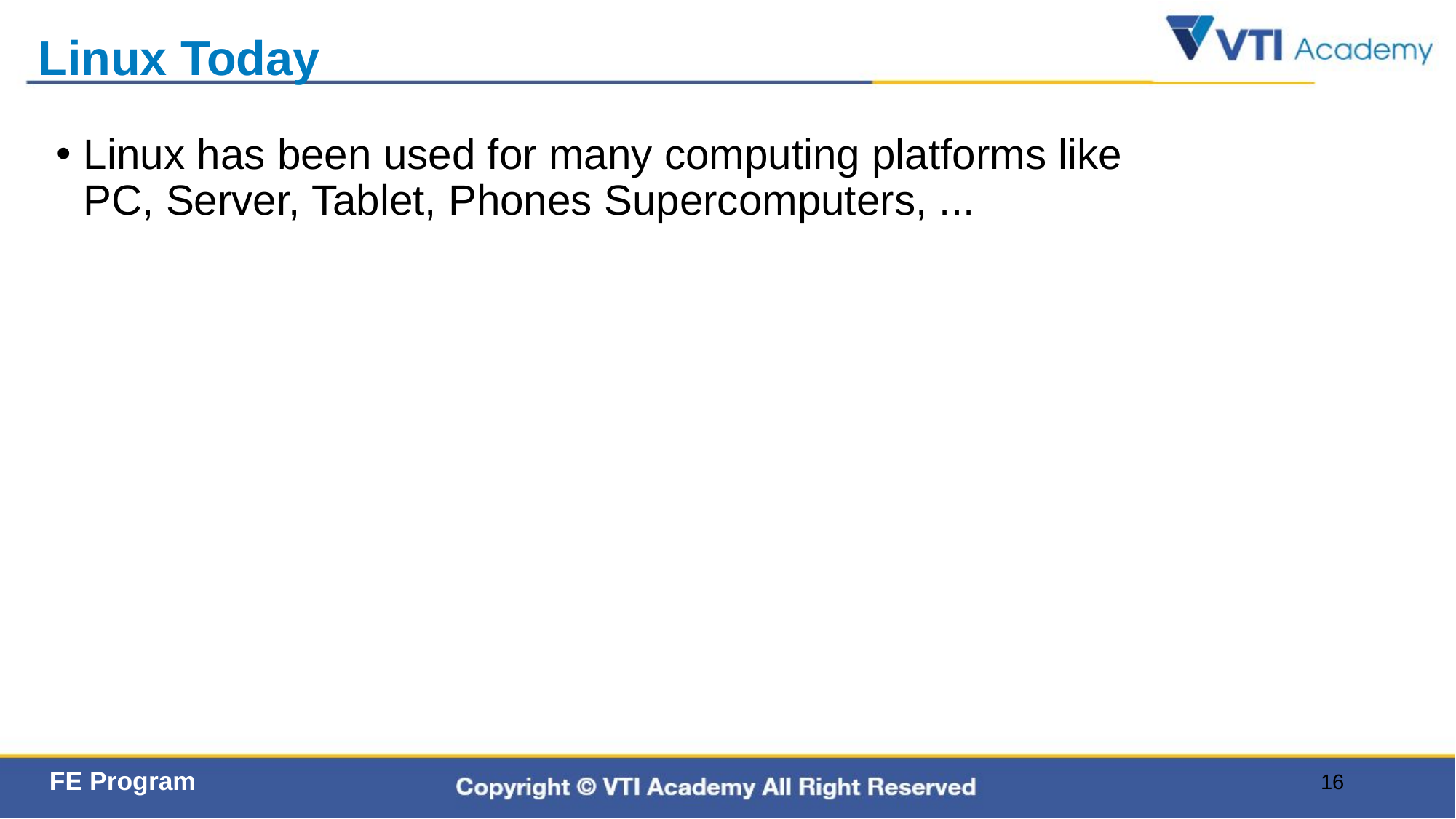

# Linux Today
Linux has been used for many computing platforms like PC, Server, Tablet, Phones Supercomputers, ...
16